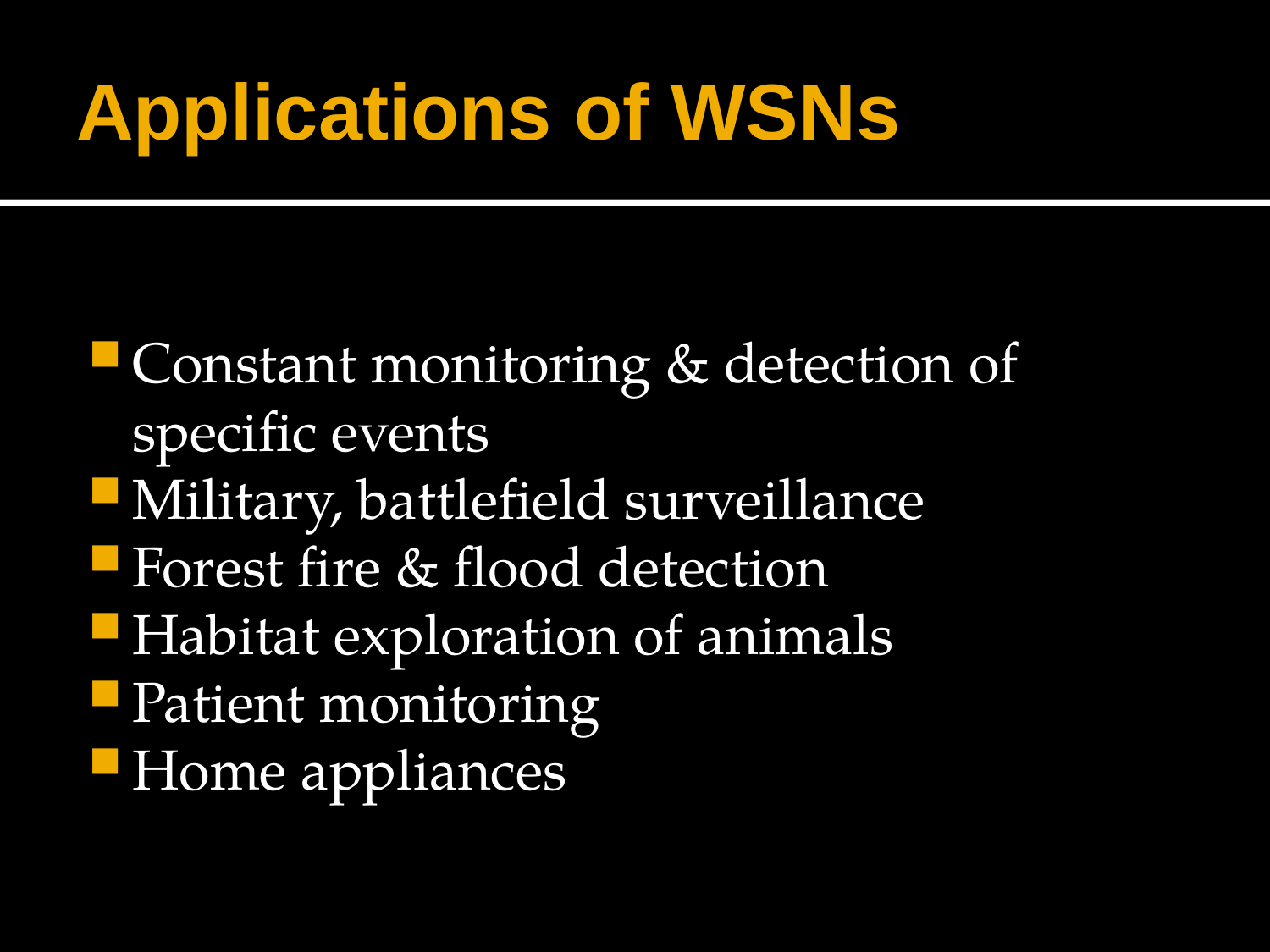

# Applications of WSNs

Constant monitoring & detection of specific events
Military, battlefield surveillance
Forest fire & flood detection
Habitat exploration of animals
Patient monitoring
Home appliances